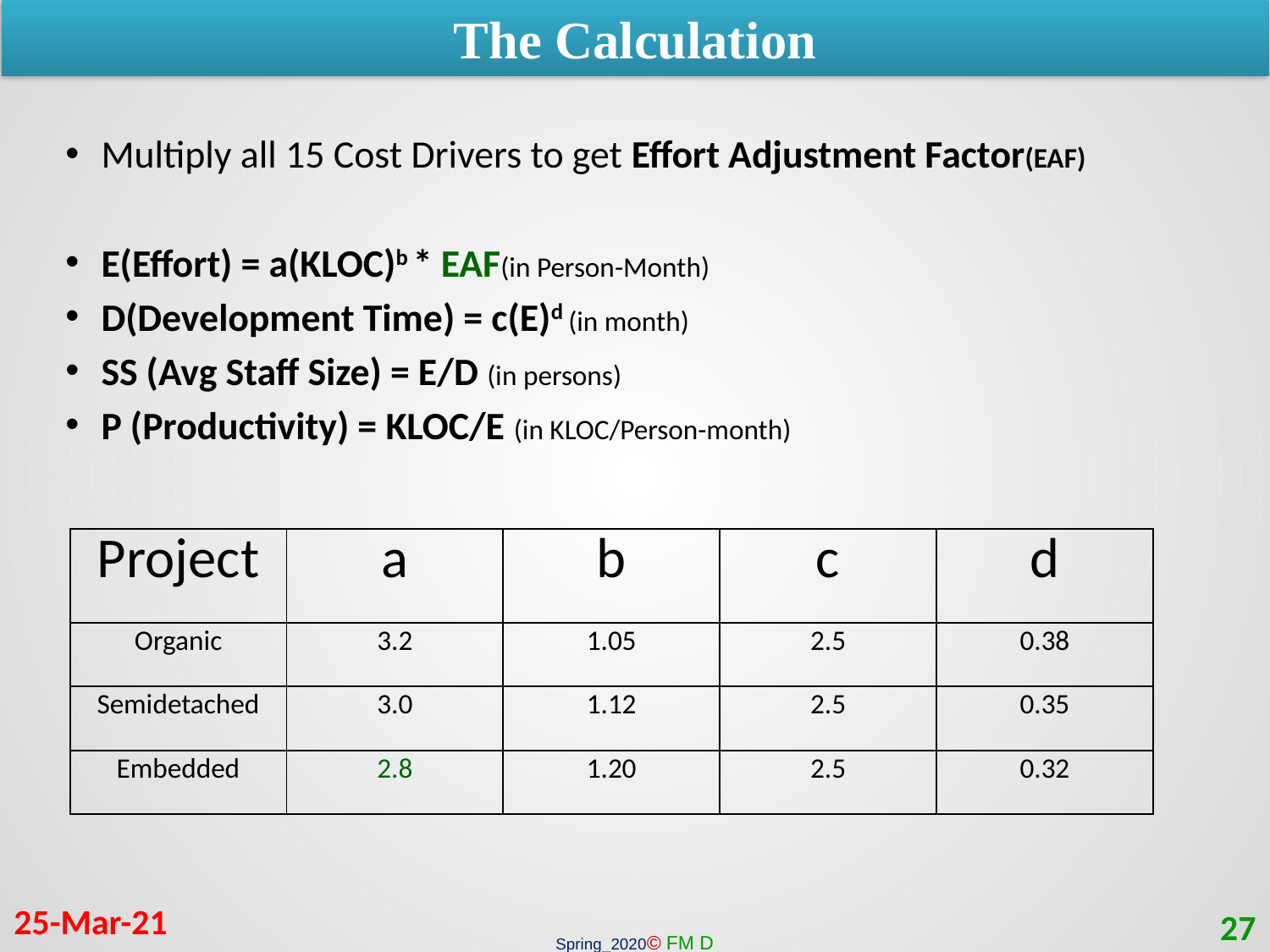

The Calculation
Multiply all 15 Cost Drivers to get Effort Adjustment Factor(EAF)

E(Effort) = a(KLOC)b * EAF(in Person-Month)
D(Development Time) = c(E)d (in month)
SS (Avg Staff Size) = E/D (in persons)
P (Productivity) = KLOC/E (in KLOC/Person-month)

| Project | a | b | c | d |
| --- | --- | --- | --- | --- |
| Organic | 3.2 | 1.05 | 2.5 | 0.38 |
| Semidetached | 3.0 | 1.12 | 2.5 | 0.35 |
| Embedded | 2.8 | 1.20 | 2.5 | 0.32 |
25-Mar-21
27